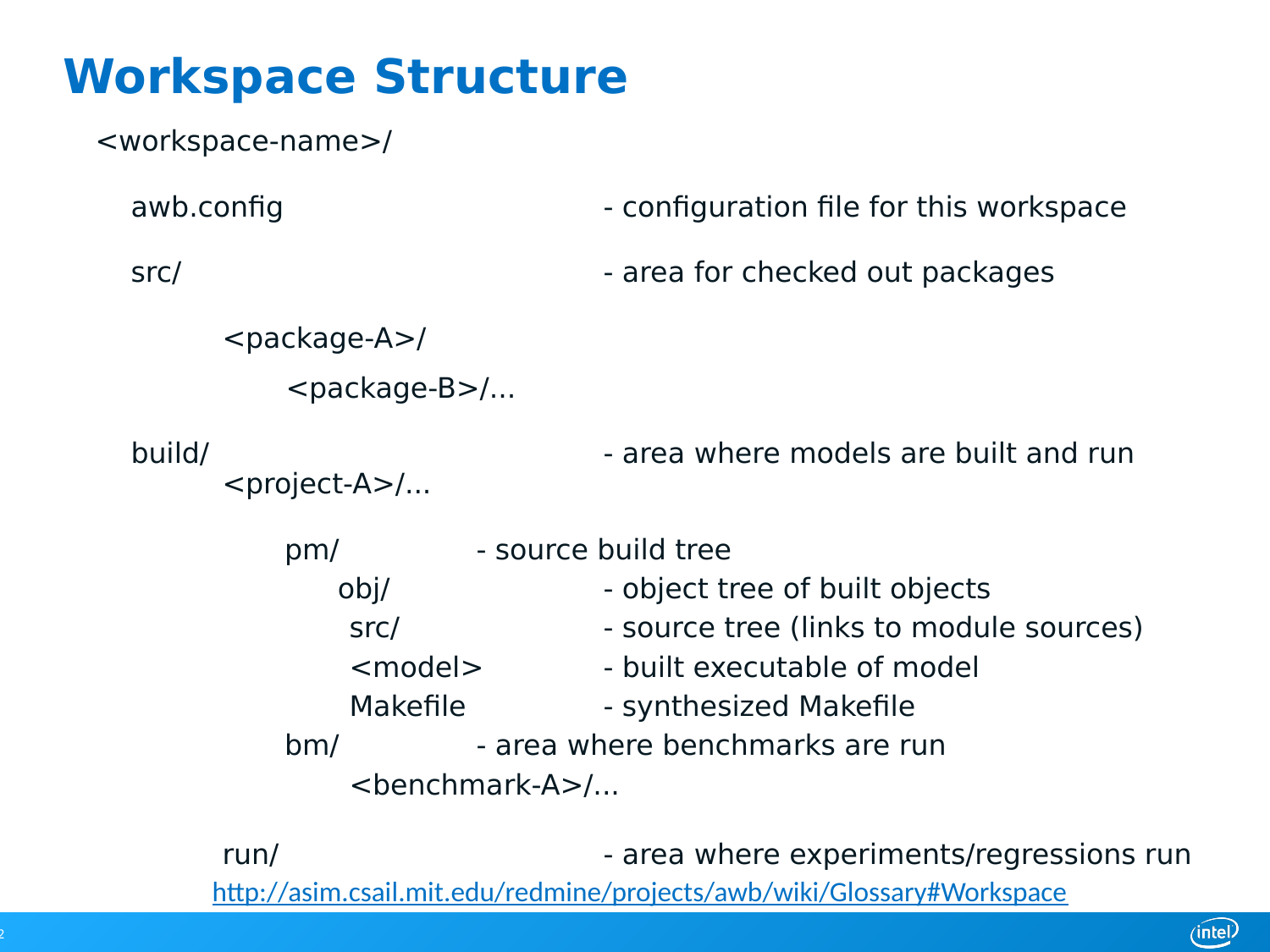

# Workspace Structure
<workspace-name>/
    awb.config			- configuration file for this workspace
    src/				- area for checked out packages
	<package-A>/
	<package-B>/...
    build/				- area where models are built and run         	<project-A>/...
 	       pm/		- source build tree
             obj/		- object tree of built objects
	src/		- source tree (links to module sources)
	<model>	- built executable of model
	Makefile		- synthesized Makefile
       bm/		- area where benchmarks are run
	<benchmark-A>/...
run/			- area where experiments/regressions run
http://asim.csail.mit.edu/redmine/projects/awb/wiki/Glossary#Workspace